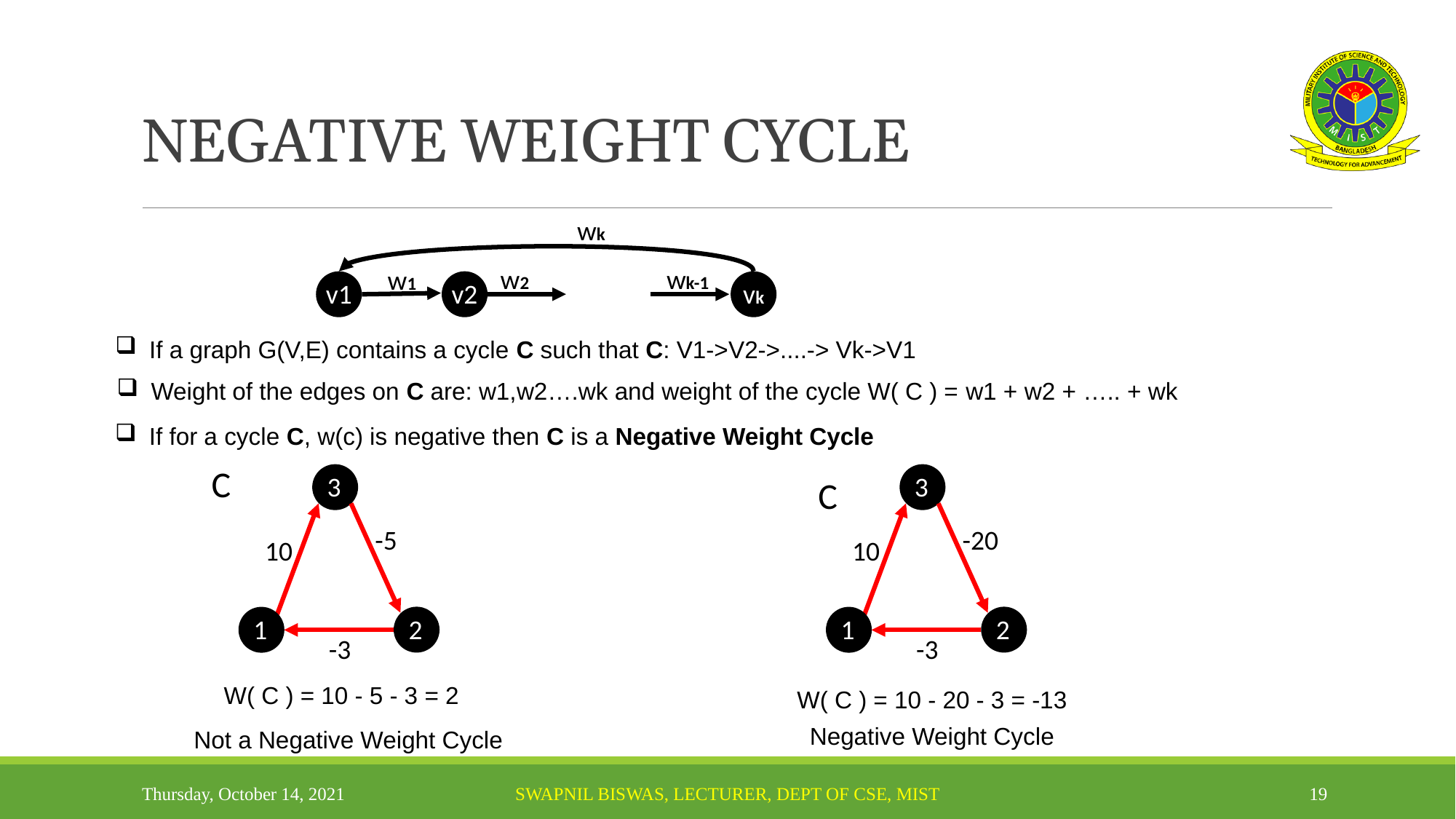

# NEGATIVE WEIGHT CYCLE
wk
w2
wk-1
w1
v2

vk
v1

If a graph G(V,E) contains a cycle C such that C: V1->V2->....-> Vk->V1
Weight of the edges on C are: w1,w2….wk and weight of the cycle W( C ) = w1 + w2 + ….. + wk
If for a cycle C, w(c) is negative then C is a Negative Weight Cycle
C

3

3
C
-5
-20
10
10

2

2

1

1
-3
-3
W( C ) = 10 - 5 - 3 = 2
W( C ) = 10 - 20 - 3 = -13
Negative Weight Cycle
Not a Negative Weight Cycle
Thursday, October 14, 2021
Swapnil Biswas, Lecturer, Dept of CSE, MIST
19